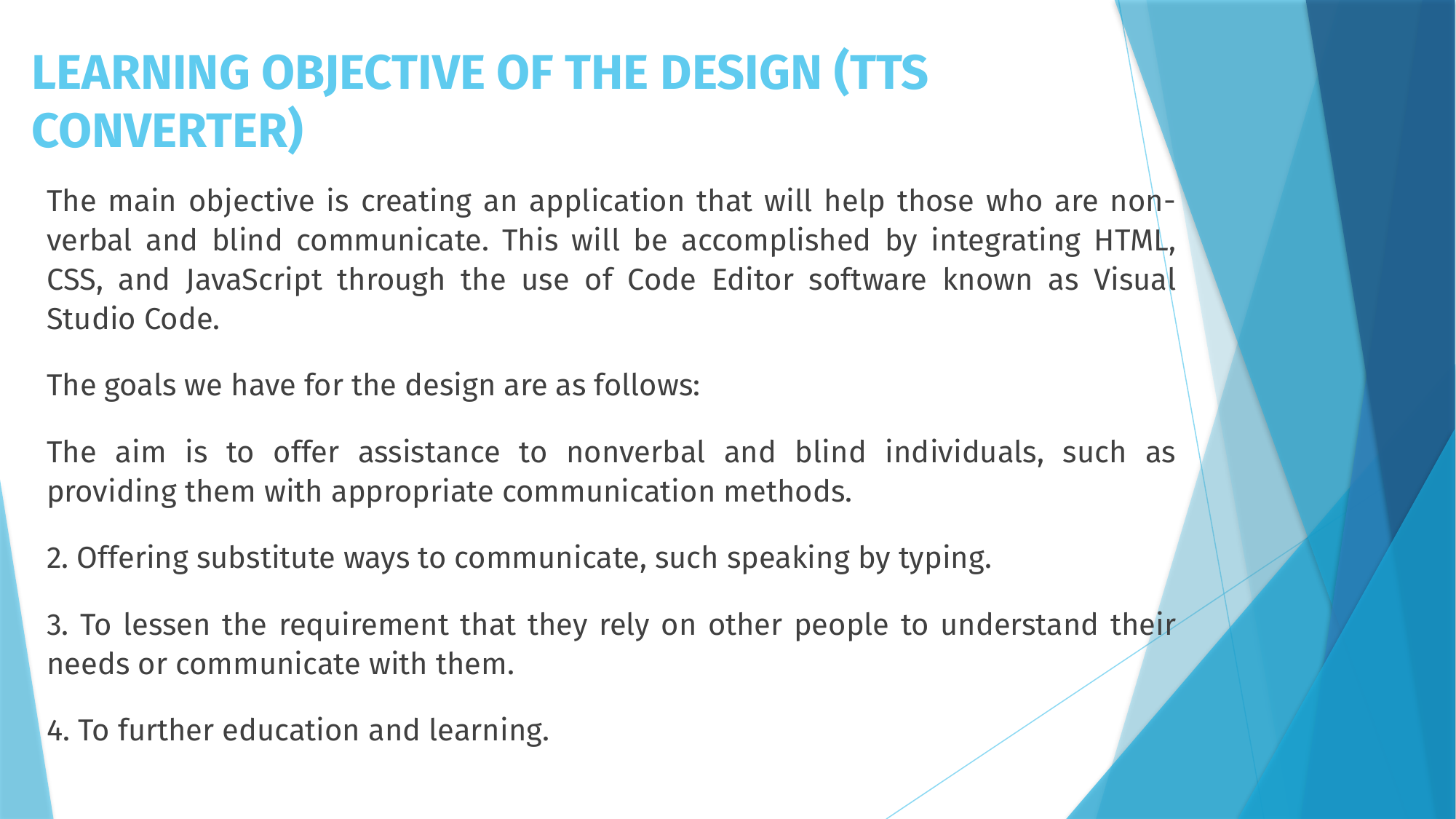

# LEARNING OBJECTIVE OF THE DESIGN (TTS CONVERTER)
The main objective is creating an application that will help those who are non-verbal and blind communicate. This will be accomplished by integrating HTML, CSS, and JavaScript through the use of Code Editor software known as Visual Studio Code.
The goals we have for the design are as follows:
The aim is to offer assistance to nonverbal and blind individuals, such as providing them with appropriate communication methods.
2. Offering substitute ways to communicate, such speaking by typing.
3. To lessen the requirement that they rely on other people to understand their needs or communicate with them.
4. To further education and learning.